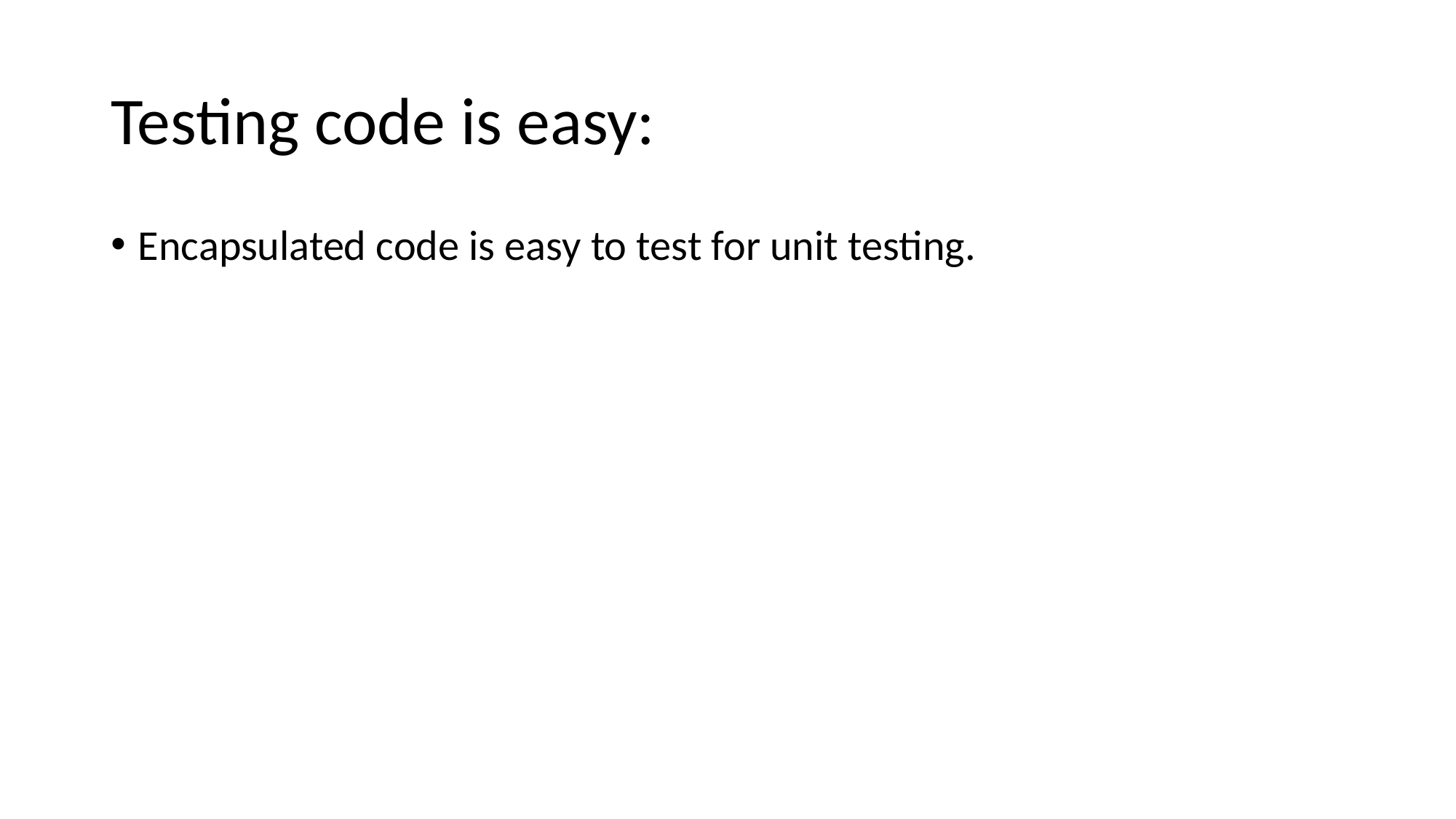

# Testing code is easy:
Encapsulated code is easy to test for unit testing.